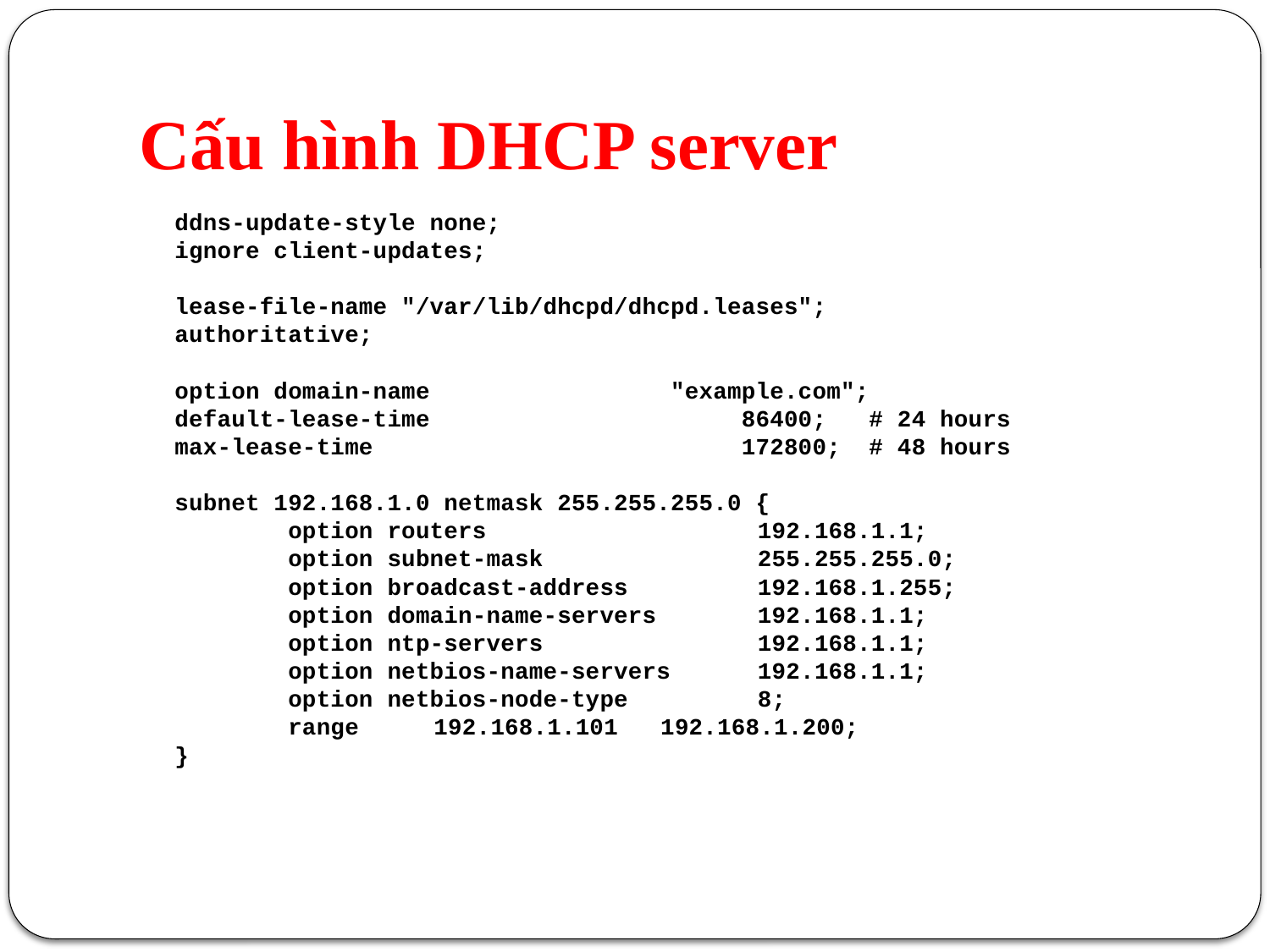

# Cấu hình DHCP server
	ddns-update-style none;
ignore client-updates;
lease-file-name "/var/lib/dhcpd/dhcpd.leases";
authoritative;
option domain-name                 "example.com";
default-lease-time                      86400;   # 24 hours
max-lease-time                          172800;  # 48 hours
subnet 192.168.1.0 netmask 255.255.255.0 {
        option routers                  		192.168.1.1;
        option subnet-mask              		255.255.255.0;
        option broadcast-address        	192.168.1.255;
        option domain-name-servers      	192.168.1.1;
        option ntp-servers              		192.168.1.1;
        option netbios-name-servers     	192.168.1.1;
        option netbios-node-type        	8;
        range   			192.168.1.101   192.168.1.200;
}